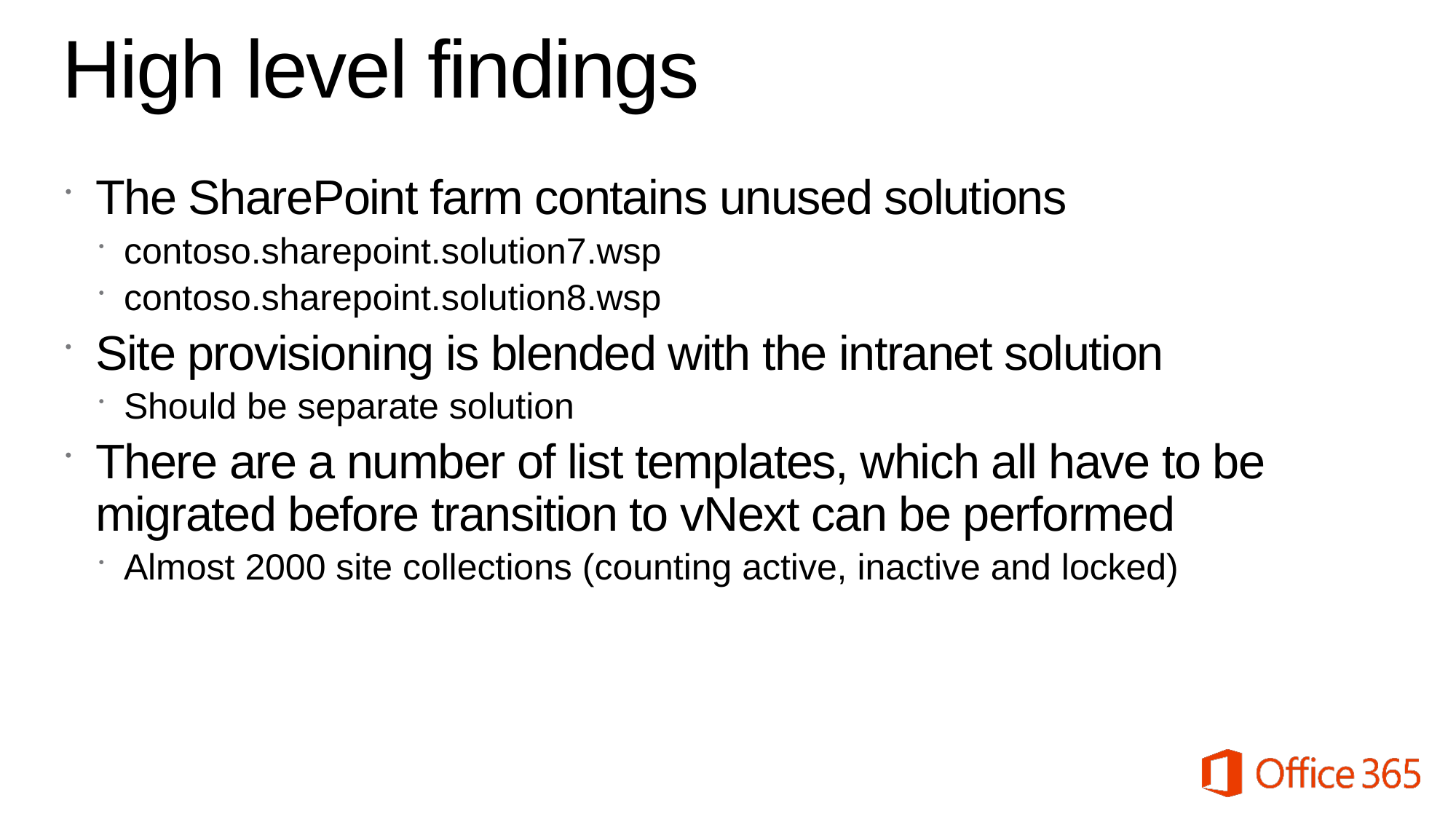

# High level findings
The SharePoint farm contains unused solutions
contoso.sharepoint.solution7.wsp
contoso.sharepoint.solution8.wsp
Site provisioning is blended with the intranet solution
Should be separate solution
There are a number of list templates, which all have to be migrated before transition to vNext can be performed
Almost 2000 site collections (counting active, inactive and locked)